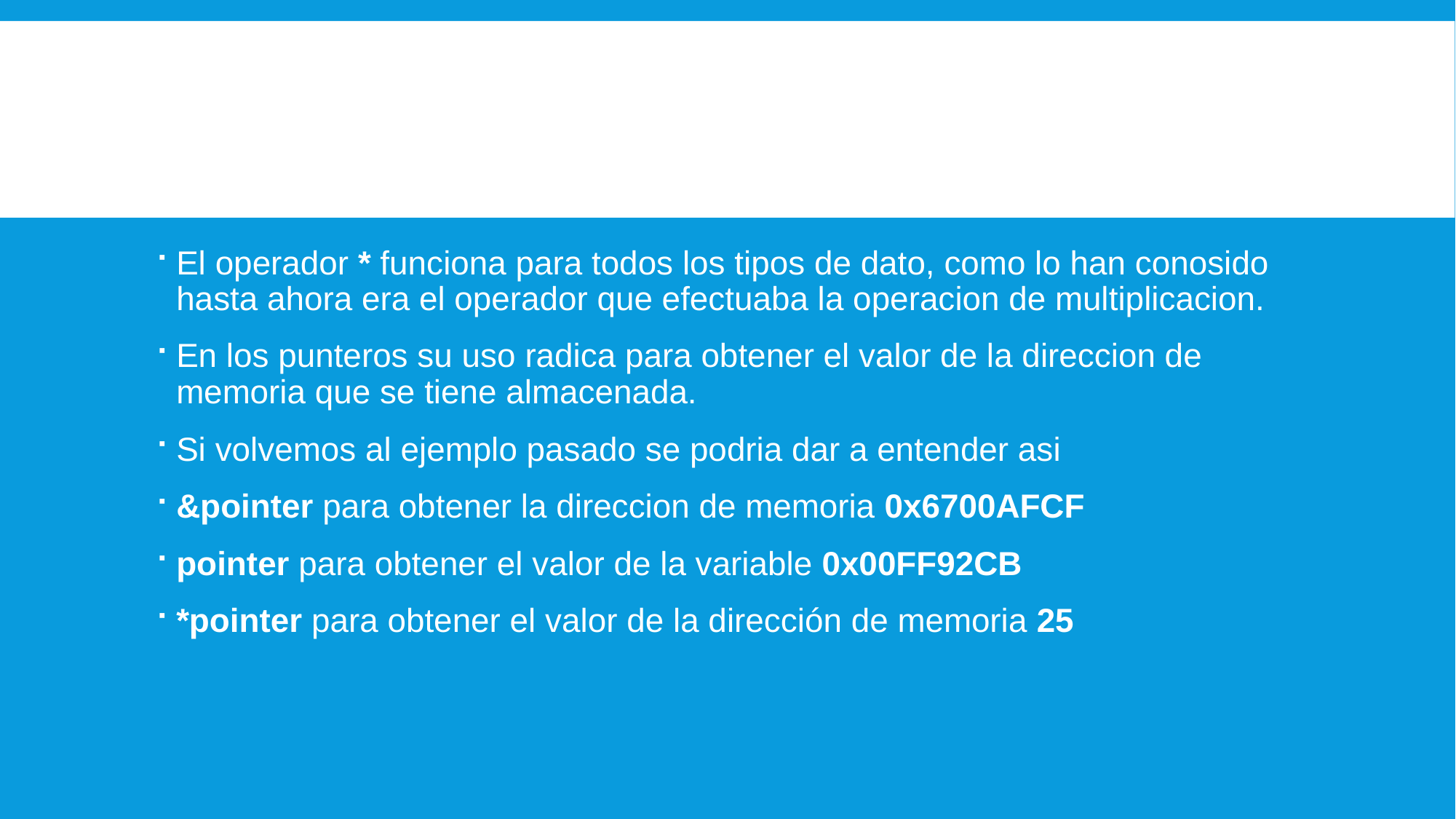

#
El operador * funciona para todos los tipos de dato, como lo han conosido hasta ahora era el operador que efectuaba la operacion de multiplicacion.
En los punteros su uso radica para obtener el valor de la direccion de memoria que se tiene almacenada.
Si volvemos al ejemplo pasado se podria dar a entender asi
&pointer para obtener la direccion de memoria 0x6700AFCF
pointer para obtener el valor de la variable 0x00FF92CB
*pointer para obtener el valor de la dirección de memoria 25